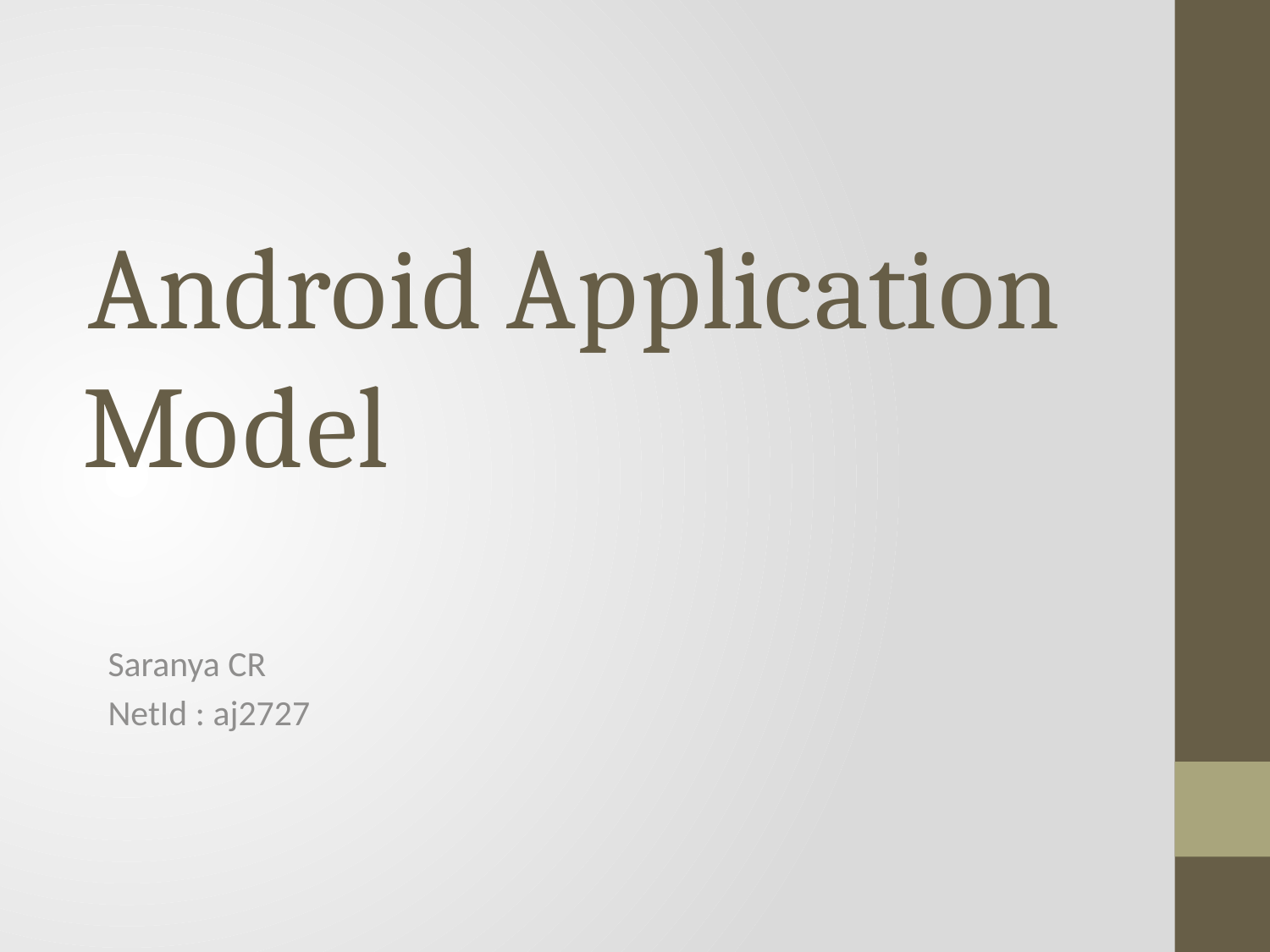

# Android Application Model
Saranya CR
NetId : aj2727